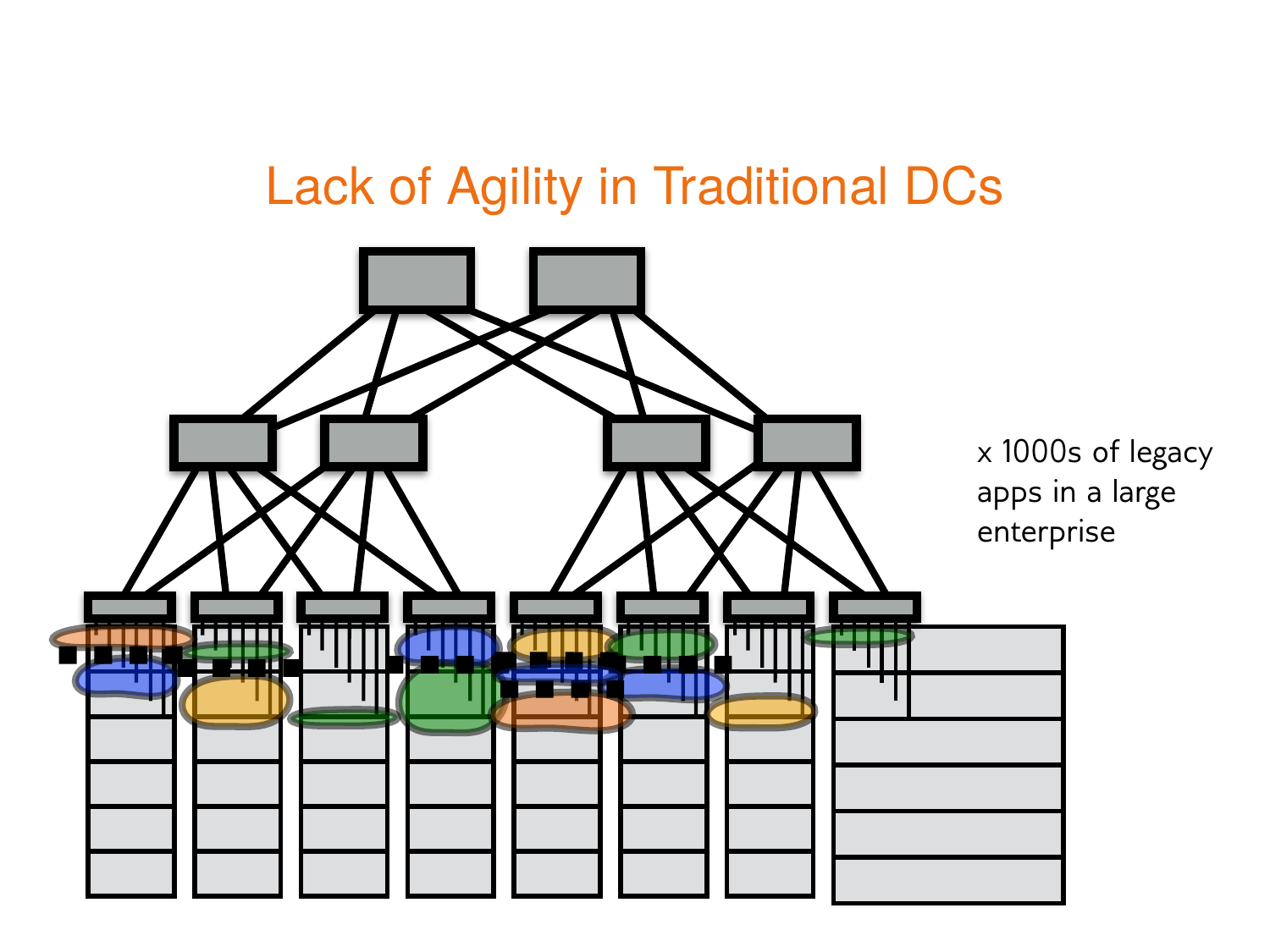

# Lack of Agility in Traditional DCs

x 1000s of legacy apps in a large enterprise

|  |
| --- |
|  |
|  |
|  |
|  |
|  |

|  |
| --- |
|  |
|  |
|  |
|  |
|  |
|  |
| --- |
|  |
|  |
|  |
|  |
|  |
|  |
| --- |
|  |
|  |
|  |
|  |
|  |
|  |
| --- |
|  |
|  |
|  |
|  |
|  |
|  |
| --- |
|  |
|  |
|  |
|  |
|  |
|  |
| --- |
|  |
|  |
|  |
|  |
|  |
|  |
| --- |
|  |
|  |
|  |
|  |
|  |